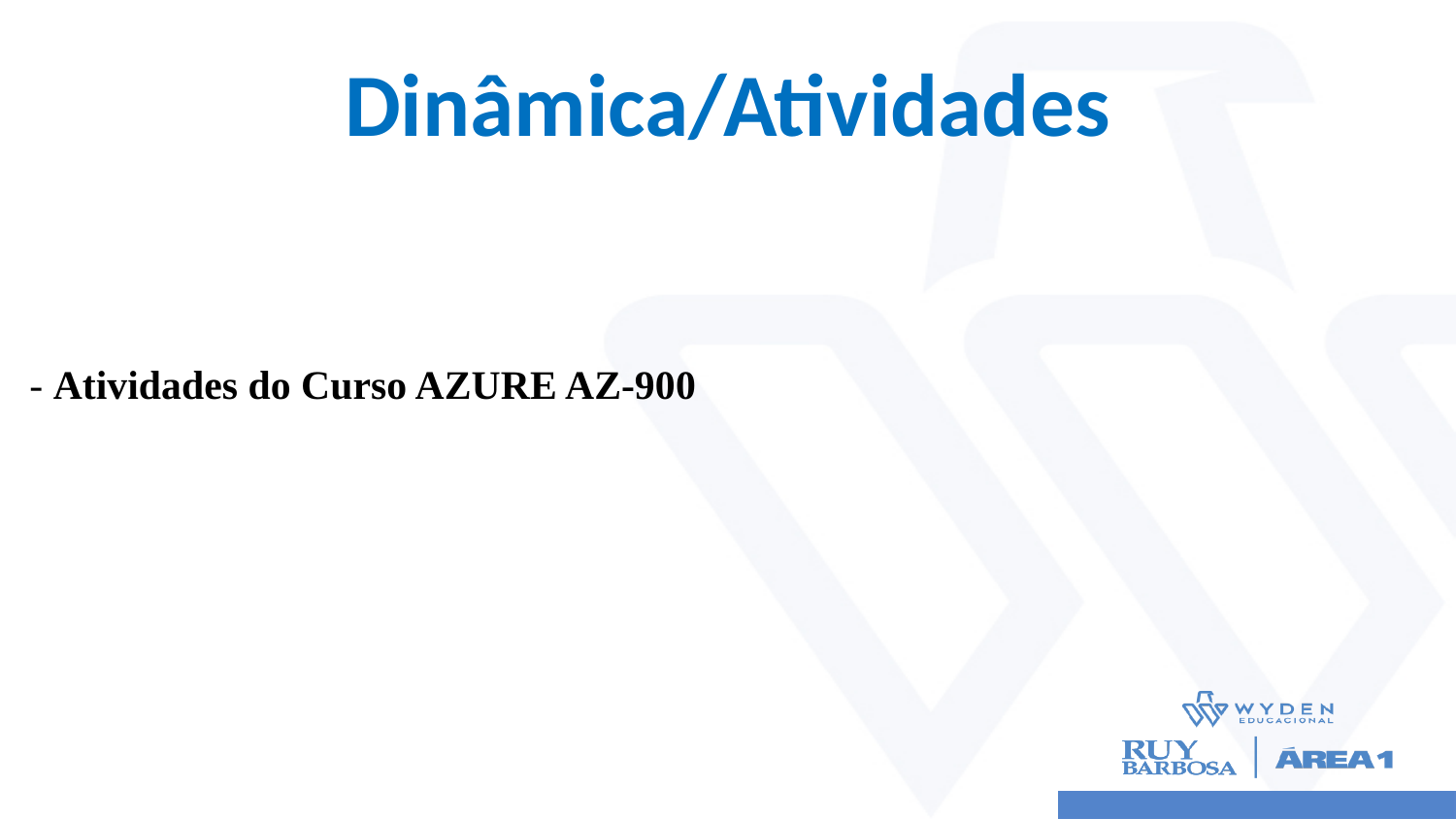

# Dinâmica/Atividades

- Atividades do Curso AZURE AZ-900